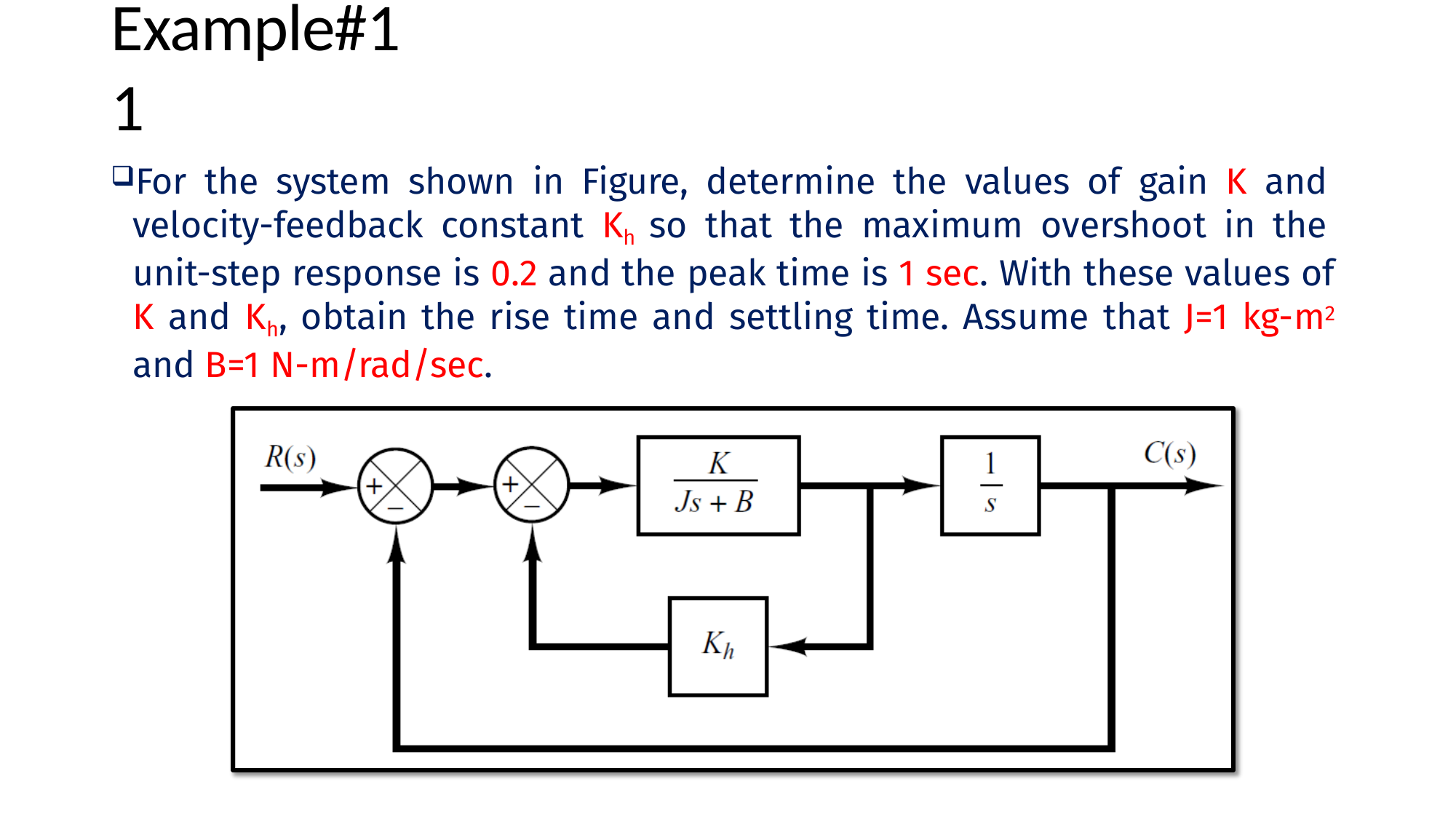

# Example#11
For the system shown in Figure, determine the values of gain K and  velocity-feedback constant Kh so that the maximum overshoot in the  unit-step response is 0.2 and the peak time is 1 sec. With these values of  K and Kh, obtain the rise time and settling time. Assume that J=1 kg-m2  and B=1 N-m/rad/sec.